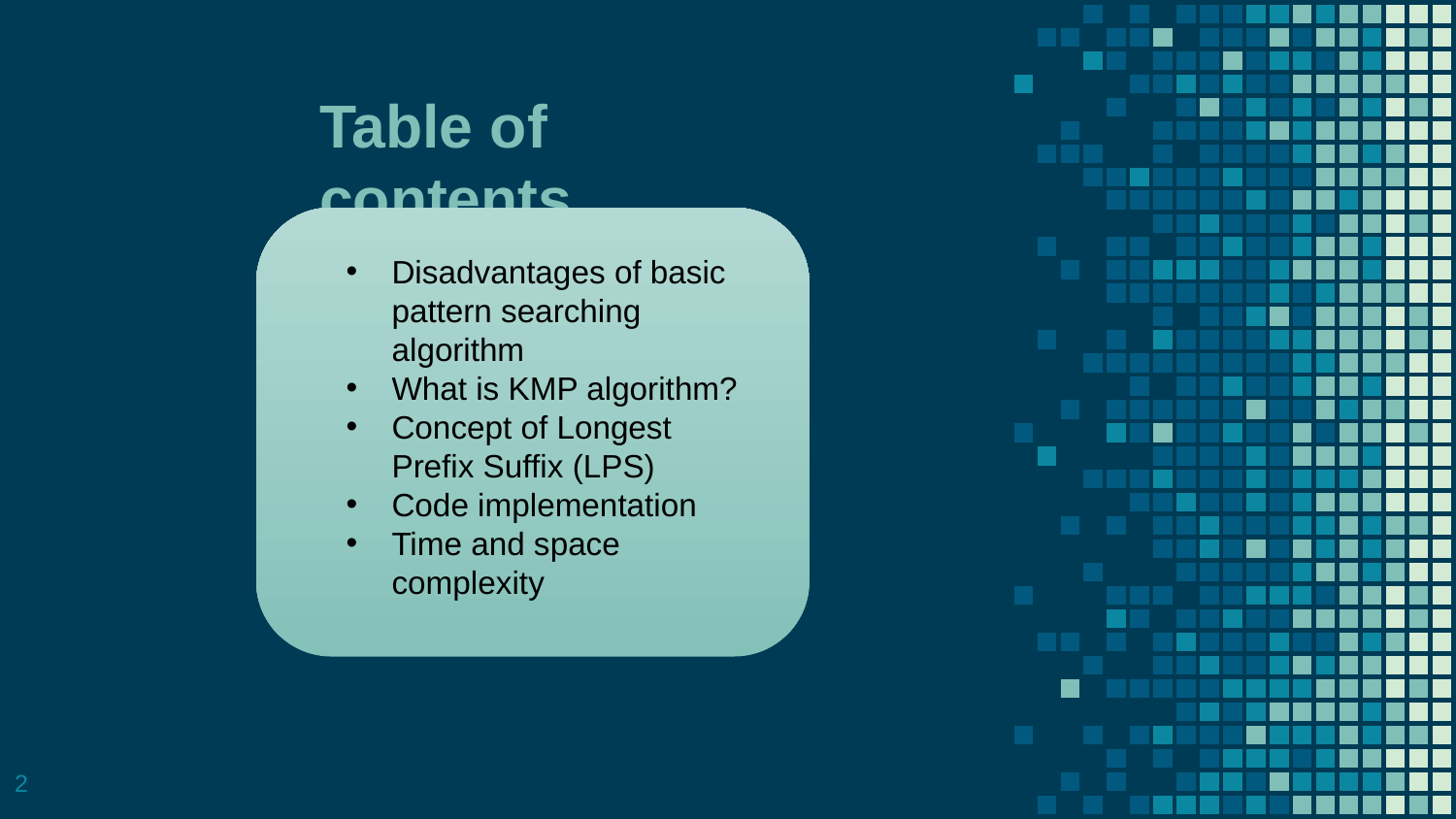

# Table of contents

Disadvantages of basic pattern searching algorithm
What is KMP algorithm?
Concept of Longest Prefix Suffix (LPS)
Code implementation
Time and space complexity

2